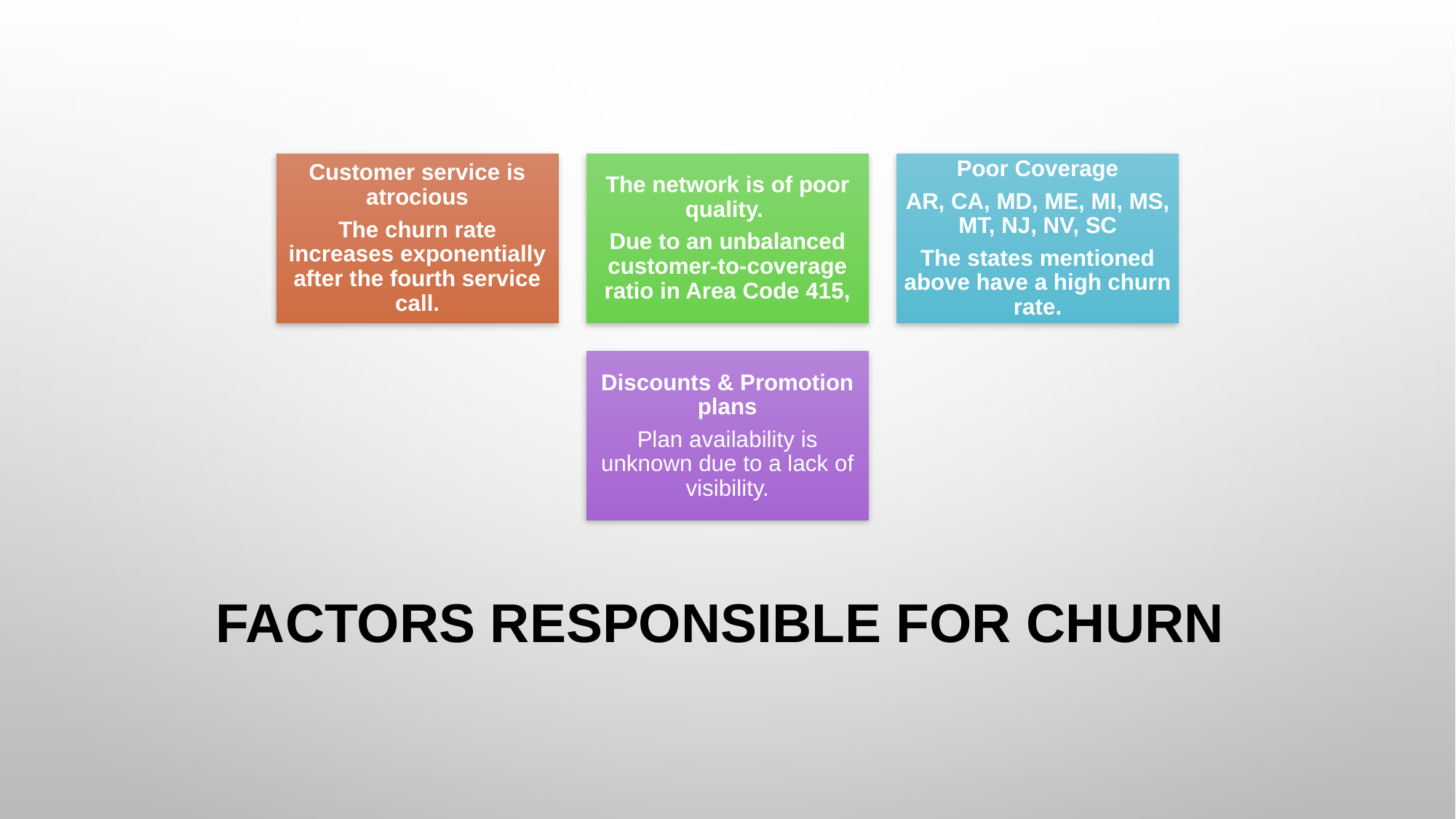

Customer service is atrocious
The churn rate increases exponentially after the fourth service call.
The network is of poor quality.
Due to an unbalanced customer-to-coverage ratio in Area Code 415,
Poor Coverage
AR, CA, MD, ME, MI, MS, MT, NJ, NV, SC
The states mentioned above have a high churn rate.
Discounts & Promotion plans
Plan availability is unknown due to a lack of visibility.
# Factors Responsible for Churn